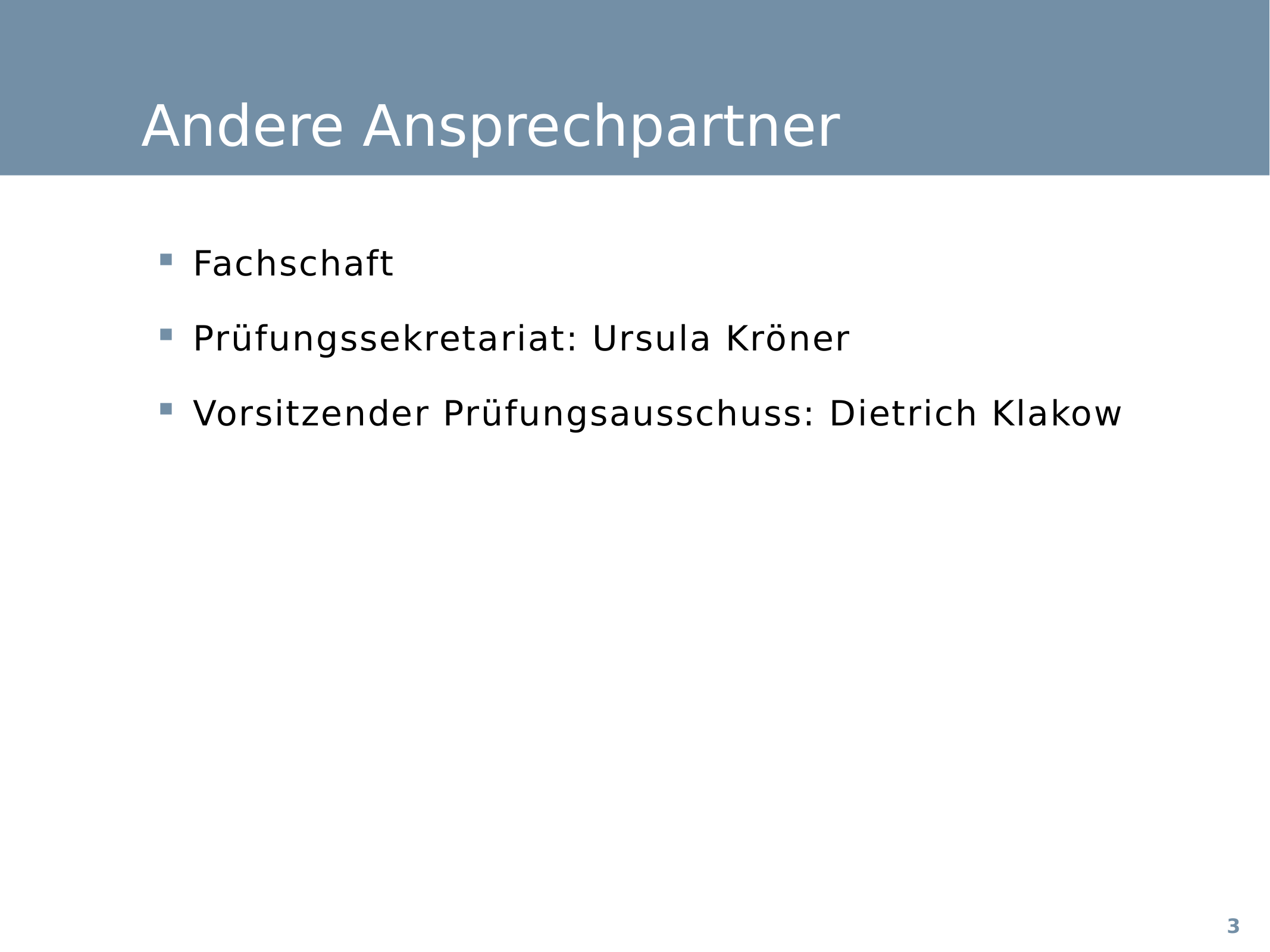

# Andere Ansprechpartner
Fachschaft
Prüfungssekretariat: Ursula Kröner
Vorsitzender Prüfungsausschuss: Dietrich Klakow
3